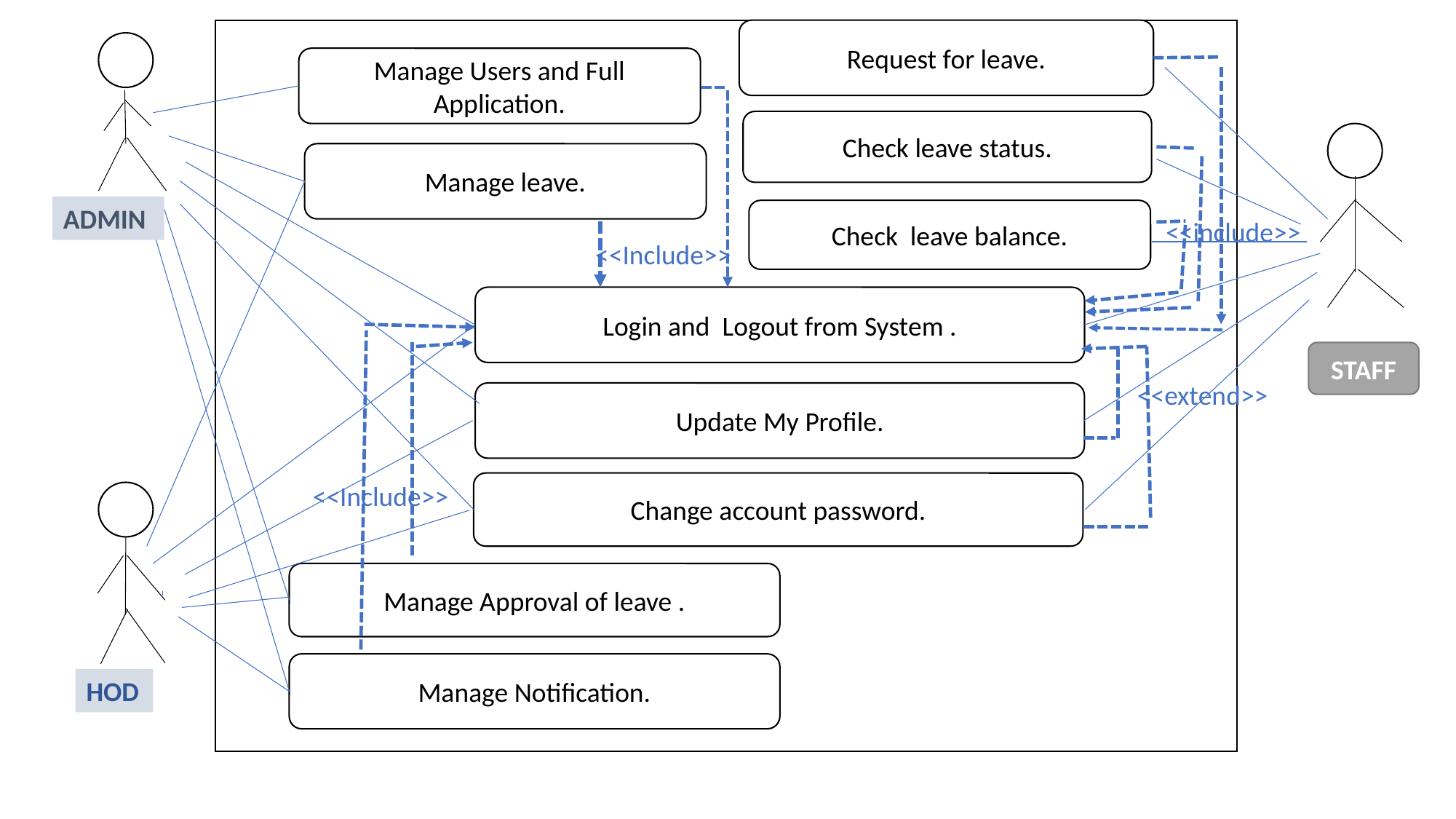

Request for leave.

Manage Users and Full Application.
Check leave status.

Manage leave.
ADMIN
Check  leave balance.
<<include>>
<<Include>>
Login and  Logout from System .
STAFF
<<extend>>
Update My Profile.
Change account password.
<<Include>>

Manage Approval of leave .
Manage Notification.
HOD